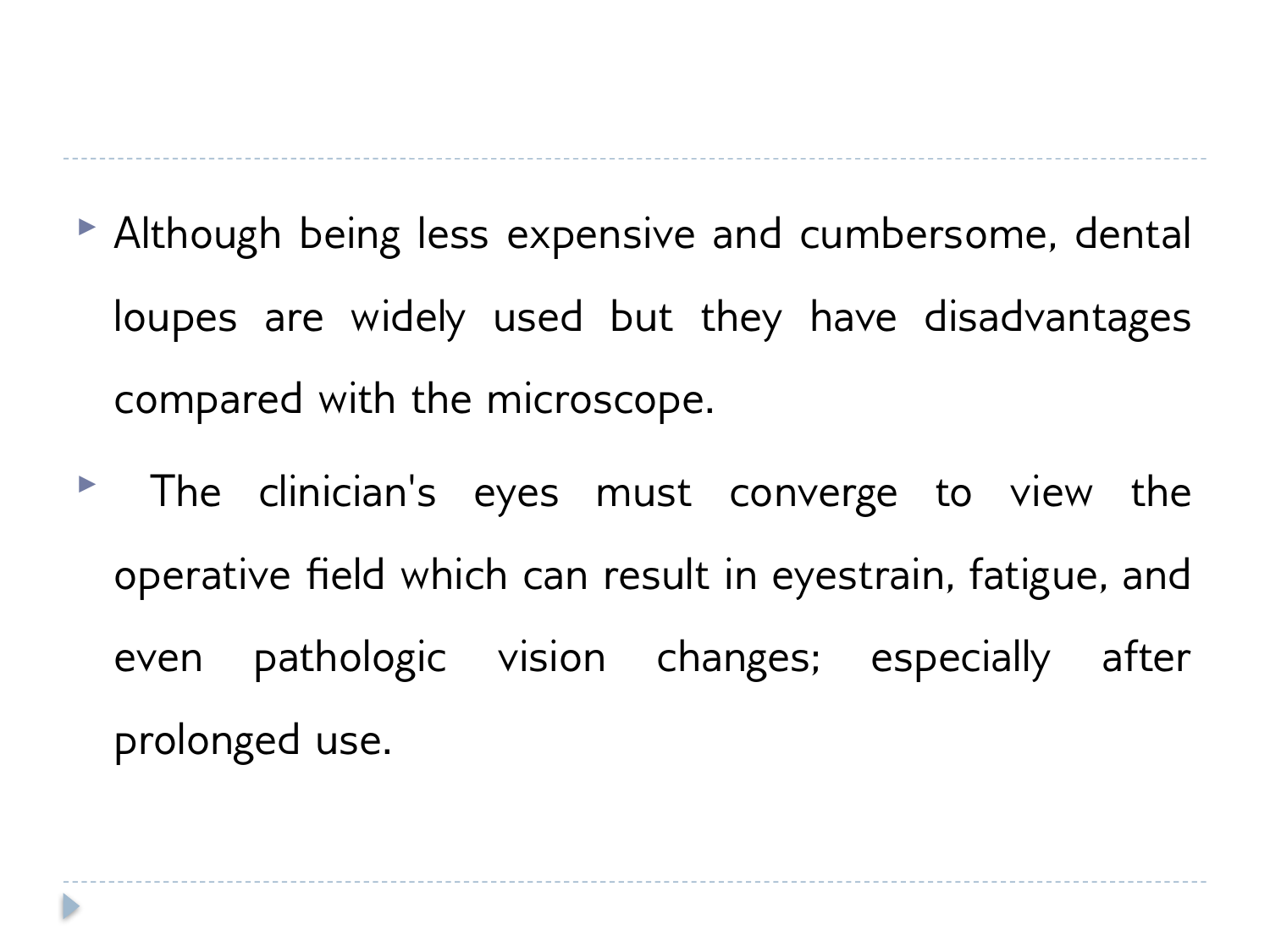

#
Although being less expensive and cumbersome, dental loupes are widely used but they have disadvantages compared with the microscope.
 The clinician's eyes must converge to view the operative field which can result in eyestrain, fatigue, and even pathologic vision changes; especially after prolonged use.